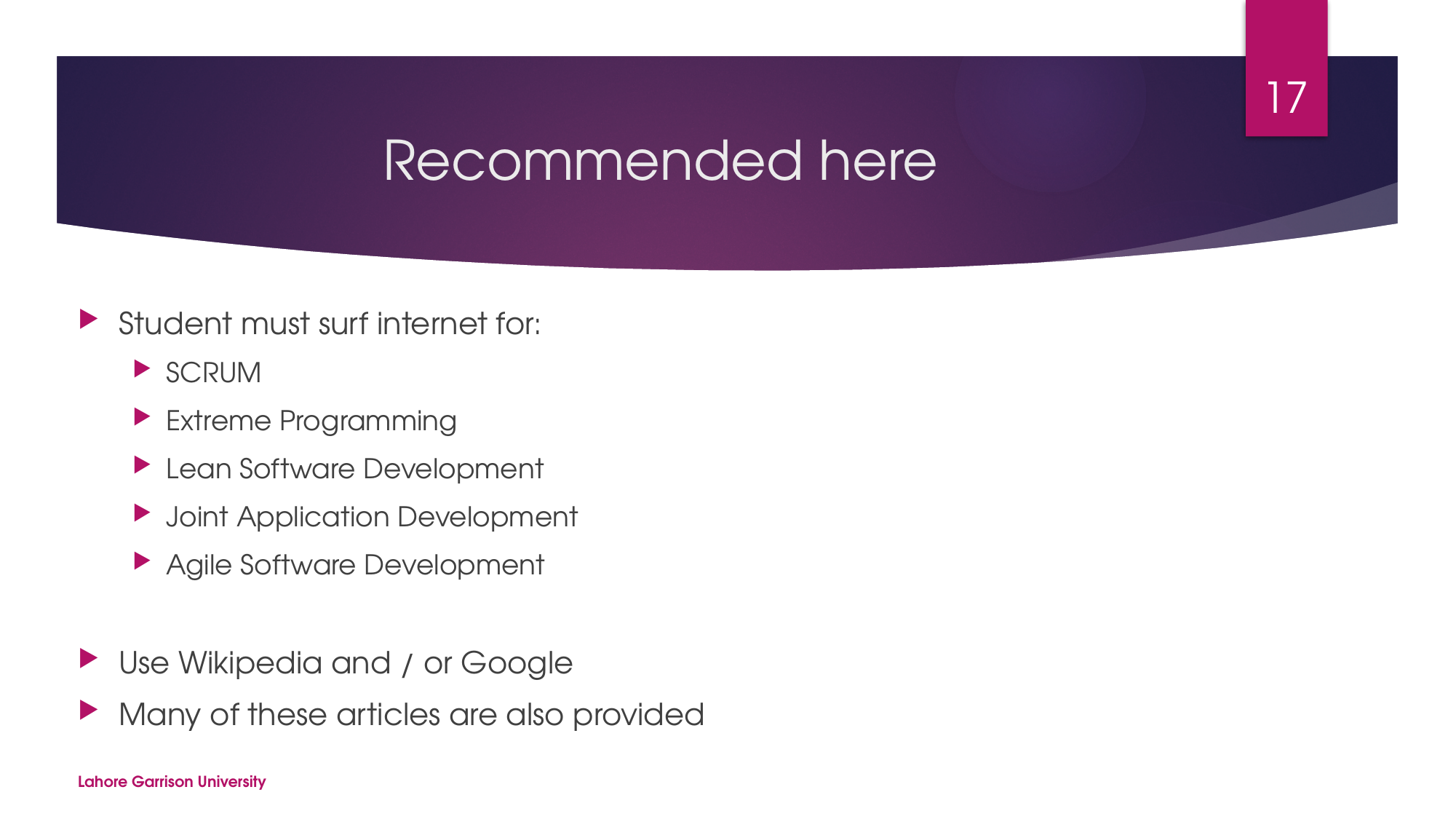

17
# Recommended here
Student must surf internet for:
SCRUM
Extreme Programming
Lean Software Development
Joint Application Development
Agile Software Development

Use Wikipedia and / or Google
Many of these articles are also provided
Lahore Garrison University